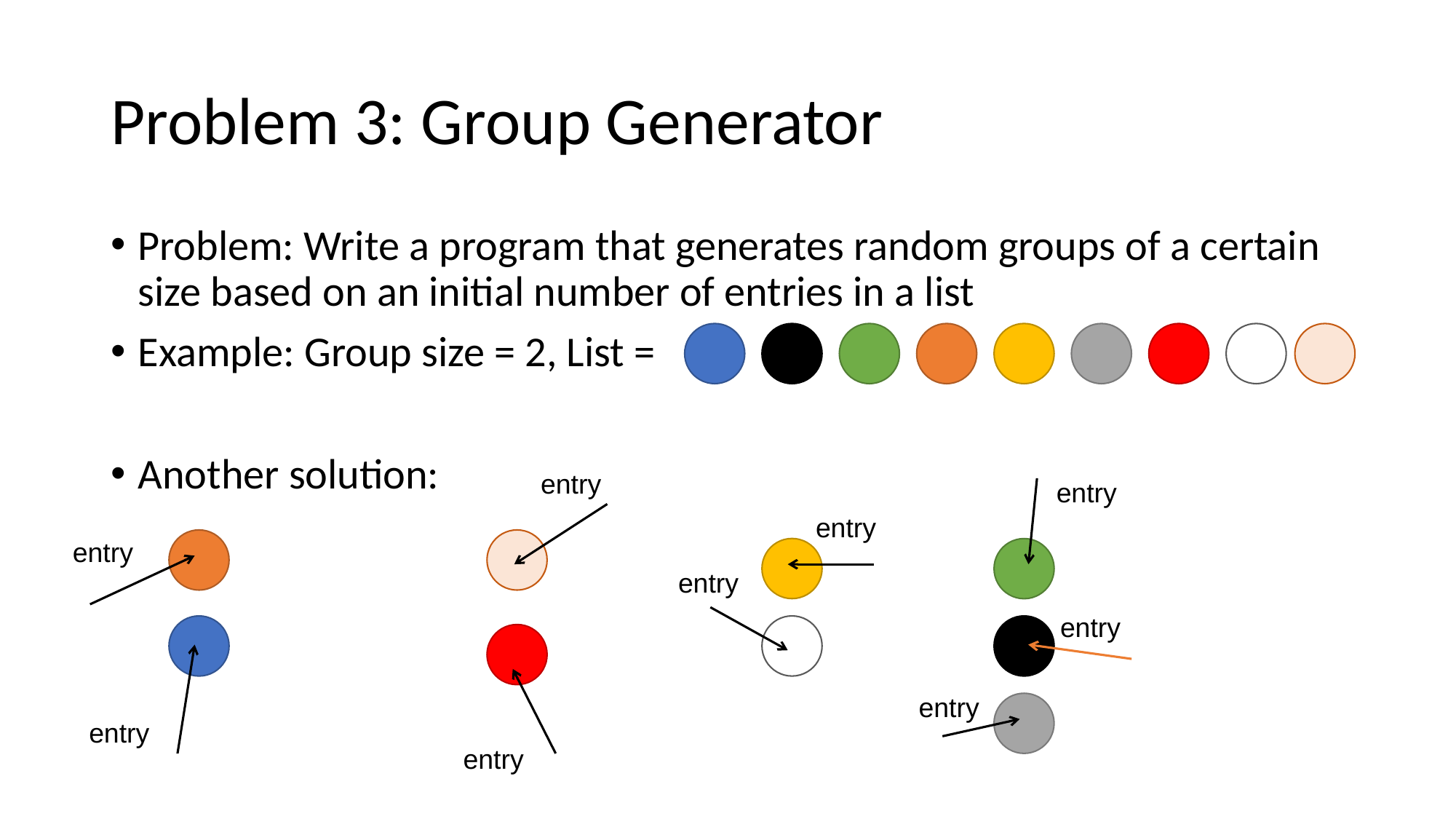

# Problem 3: Group Generator
Problem: Write a program that generates random groups of a certain size based on an initial number of entries in a list
Example: Group size = 2, List =

Another solution:

entry
entry
entry
entry

entry
entry

entry

entry
entry